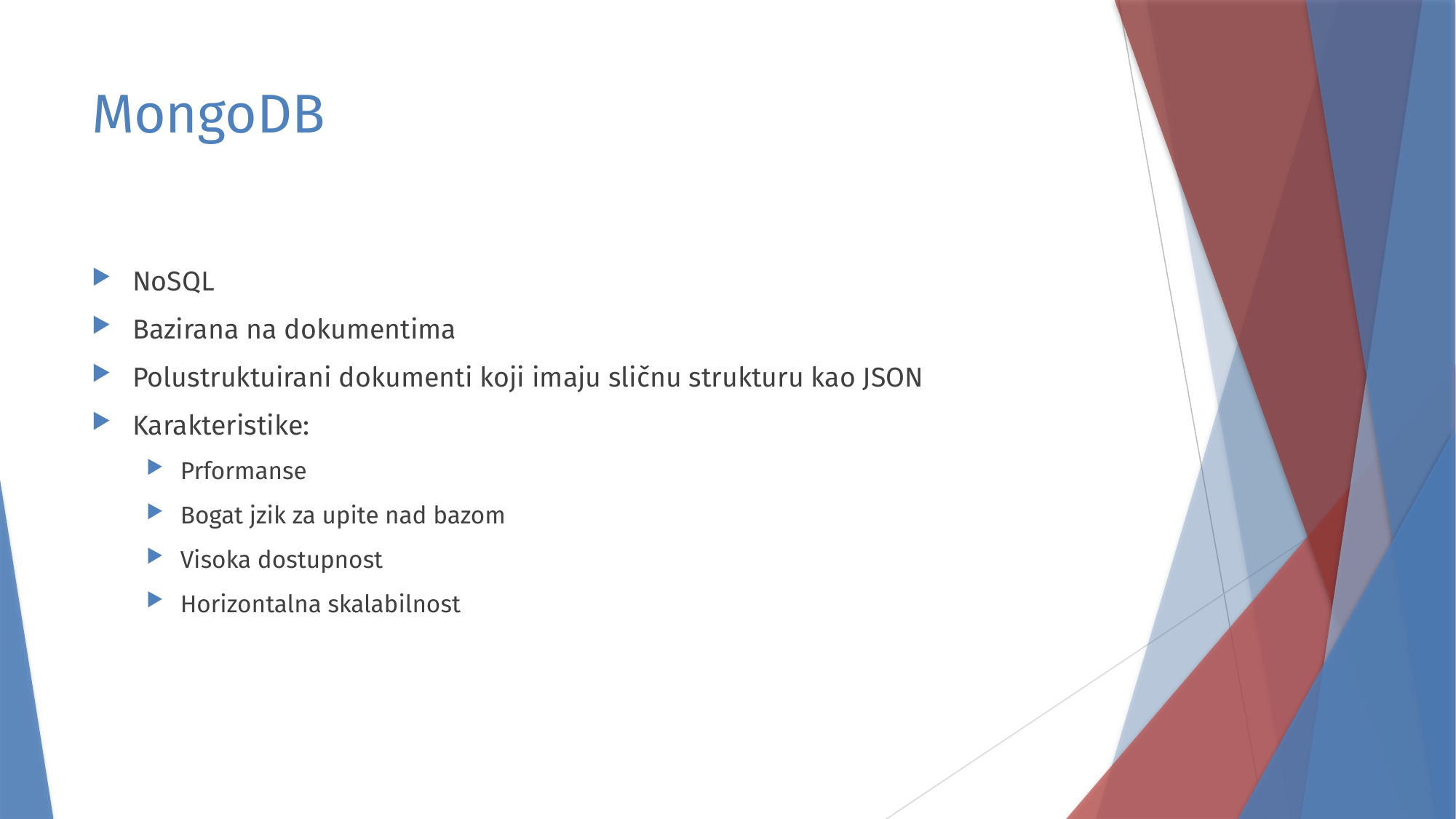

# MongoDB
NoSQL
Bazirana na dokumentima
Polustruktuirani dokumenti koji imaju sličnu strukturu kao JSON
Karakteristike:
Prformanse
Bogat jzik za upite nad bazom
Visoka dostupnost
Horizontalna skalabilnost